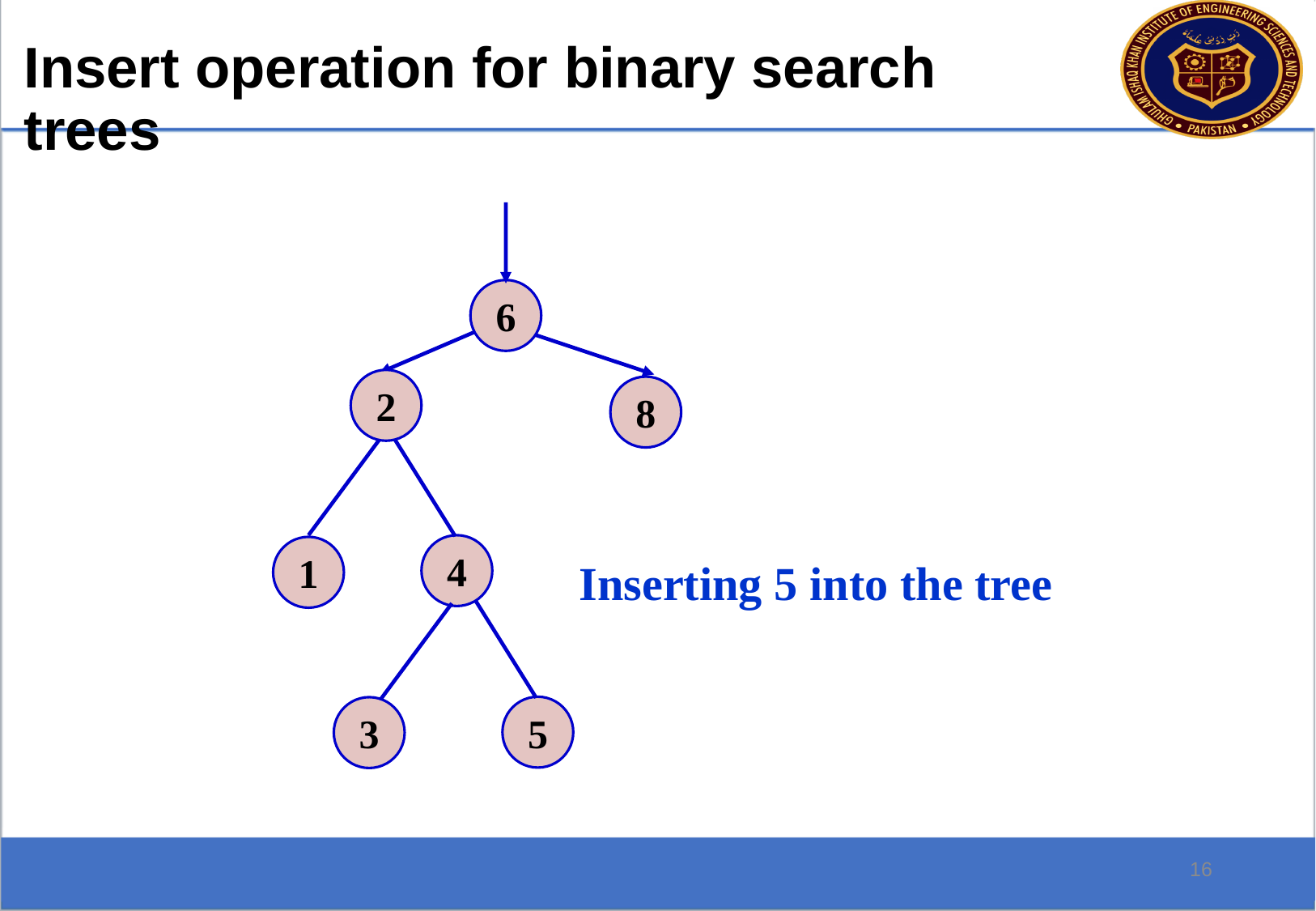

Insert operation for binary search trees

6

2
8

4
1
Inserting 5 into the tree

5
3
16